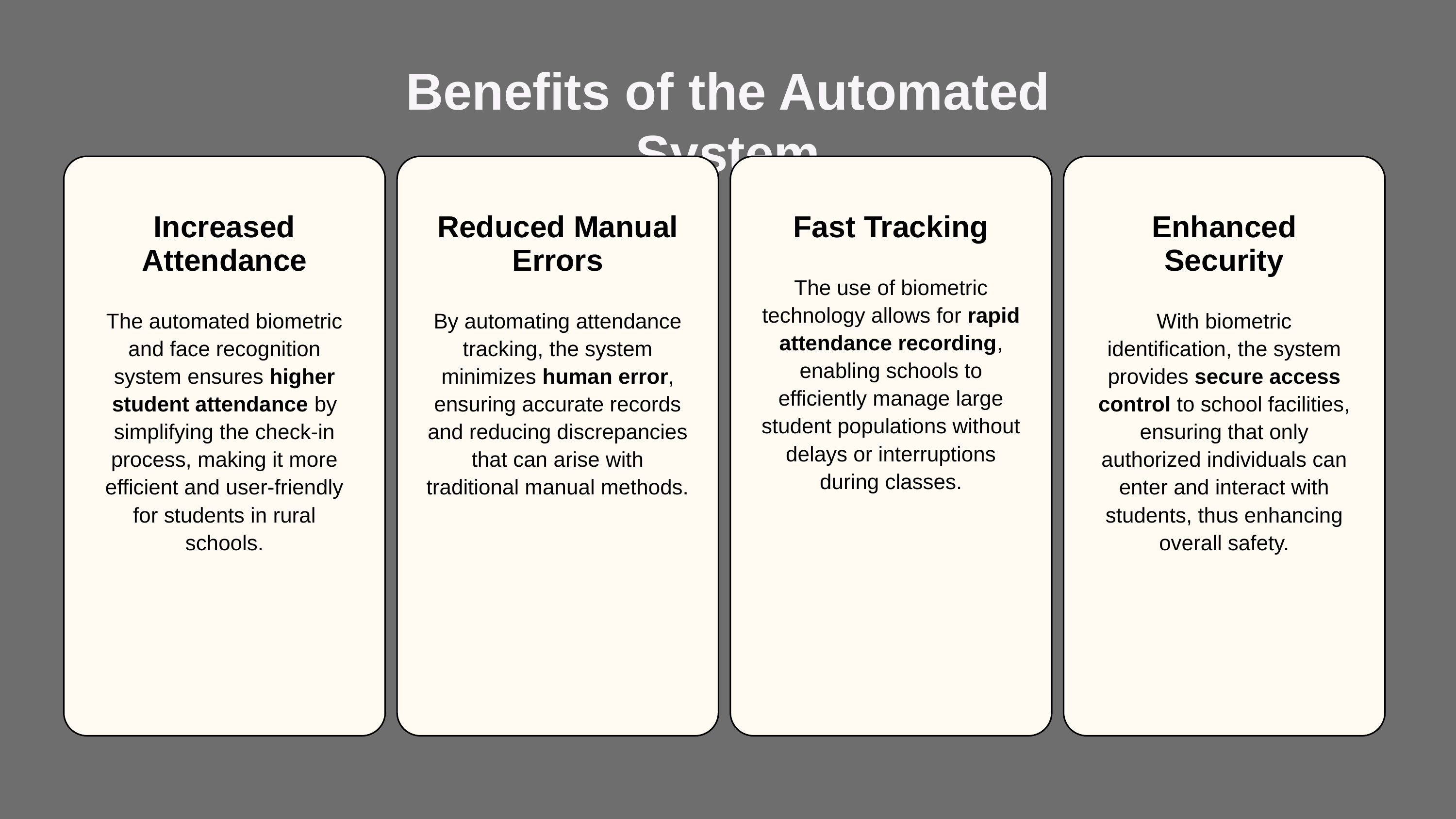

Benefits of the Automated System

Increased Attendance
The automated biometric and face recognition system ensures higher student attendance by simplifying the check-in process, making it more efficient and user-friendly for students in rural schools.
Reduced Manual Errors
By automating attendance tracking, the system minimizes human error, ensuring accurate records and reducing discrepancies that can arise with traditional manual methods.
Fast Tracking
The use of biometric technology allows for rapid attendance recording, enabling schools to efficiently manage large student populations without delays or interruptions during classes.
Enhanced Security
With biometric identification, the system provides secure access control to school facilities, ensuring that only authorized individuals can enter and interact with students, thus enhancing overall safety.